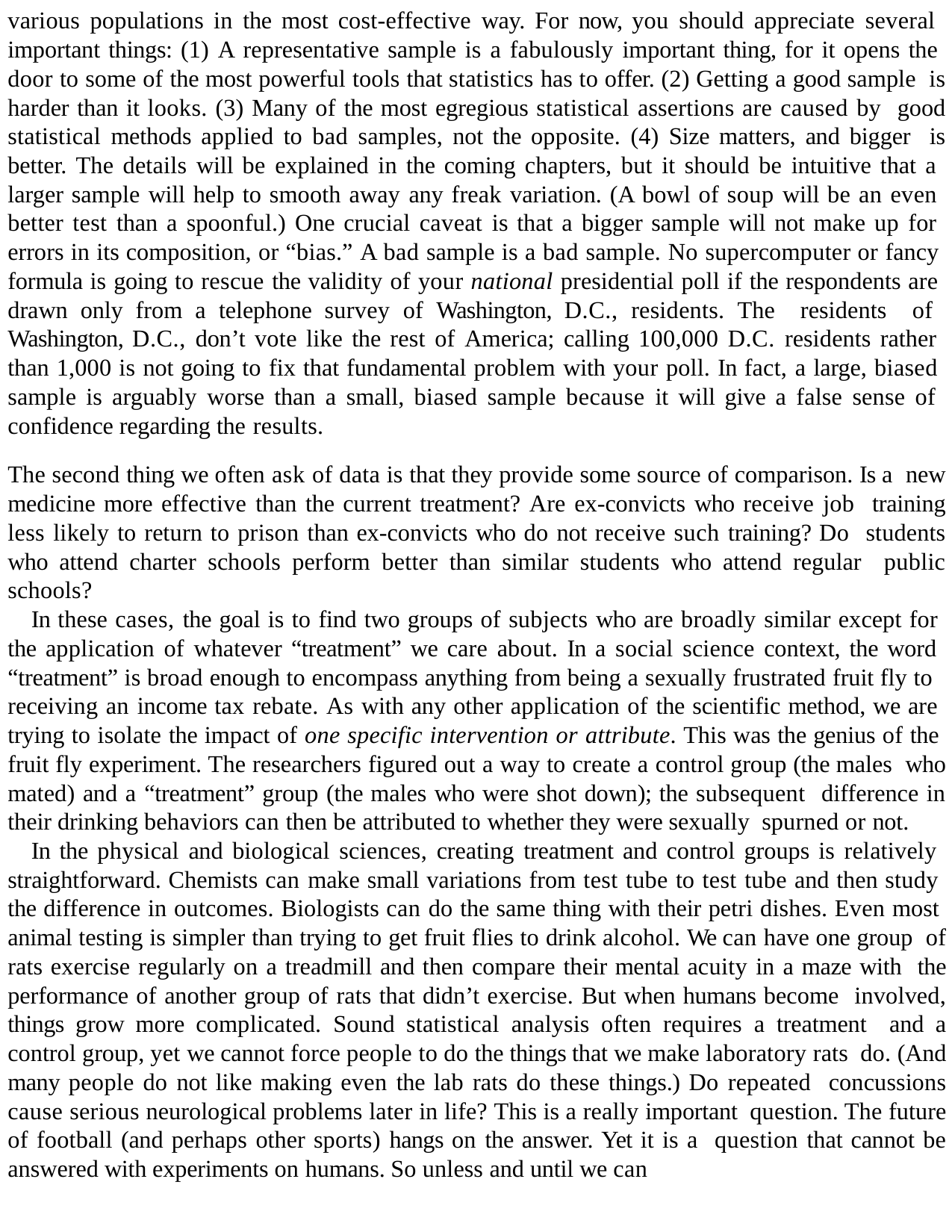

various populations in the most cost-effective way. For now, you should appreciate several  important things: (1) A representative sample is a fabulously important thing, for it opens the  door to some of the most powerful tools that statistics has to offer. (2) Getting a good sample  is harder than it looks. (3) Many of the most egregious statistical assertions are caused by  good statistical methods applied to bad samples, not the opposite. (4) Size matters, and bigger  is better. The details will be explained in the coming chapters, but it should be intuitive that a  larger sample will help to smooth away any freak variation. (A bowl of soup will be an even  better test than a spoonful.) One crucial caveat is that a bigger sample will not make up for  errors in its composition, or “bias.” A bad sample is a bad sample. No supercomputer or fancy  formula is going to rescue the validity of your national presidential poll if the respondents are  drawn only from a telephone survey of Washington, D.C., residents. The  residents  of  Washington, D.C., don’t vote like the rest of America; calling 100,000 D.C. residents rather  than 1,000 is not going to fix that fundamental problem with your poll. In fact, a large, biased  sample is arguably worse than a small, biased sample because it will give a false sense of  confidence regarding the results.
The second thing we often ask of data is that they provide some source of comparison. Is a  new medicine more effective than the current treatment? Are ex-convicts who receive job  training less likely to return to prison than ex-convicts who do not receive such training? Do  students who attend charter schools perform better than similar students who attend regular  public schools?
In these cases, the goal is to find two groups of subjects who are broadly similar except for  the application of whatever “treatment” we care about. In a social science context, the word  “treatment” is broad enough to encompass anything from being a sexually frustrated fruit fly to   receiving an income tax rebate. As with any other application of the scientific method, we are  trying to isolate the impact of one specific intervention or attribute. This was the genius of the  fruit fly experiment. The researchers figured out a way to create a control group (the males  who mated) and a “treatment” group (the males who were shot down); the subsequent  difference in their drinking behaviors can then be attributed to whether they were sexually  spurned or not.
In the physical and biological sciences, creating treatment and control groups is relatively  straightforward. Chemists can make small variations from test tube to test tube and then study  the difference in outcomes. Biologists can do the same thing with their petri dishes. Even most  animal testing is simpler than trying to get fruit flies to drink alcohol. We can have one group  of rats exercise regularly on a treadmill and then compare their mental acuity in a maze with  the performance of another group of rats that didn’t exercise. But when humans become  involved, things grow more complicated. Sound statistical analysis often requires a treatment  and a control group, yet we cannot force people to do the things that we make laboratory rats  do. (And many people do not like making even the lab rats do these things.) Do repeated  concussions cause serious neurological problems later in life? This is a really important  question. The future of football (and perhaps other sports) hangs on the answer. Yet it is a  question that cannot be answered with experiments on humans. So unless and until we can